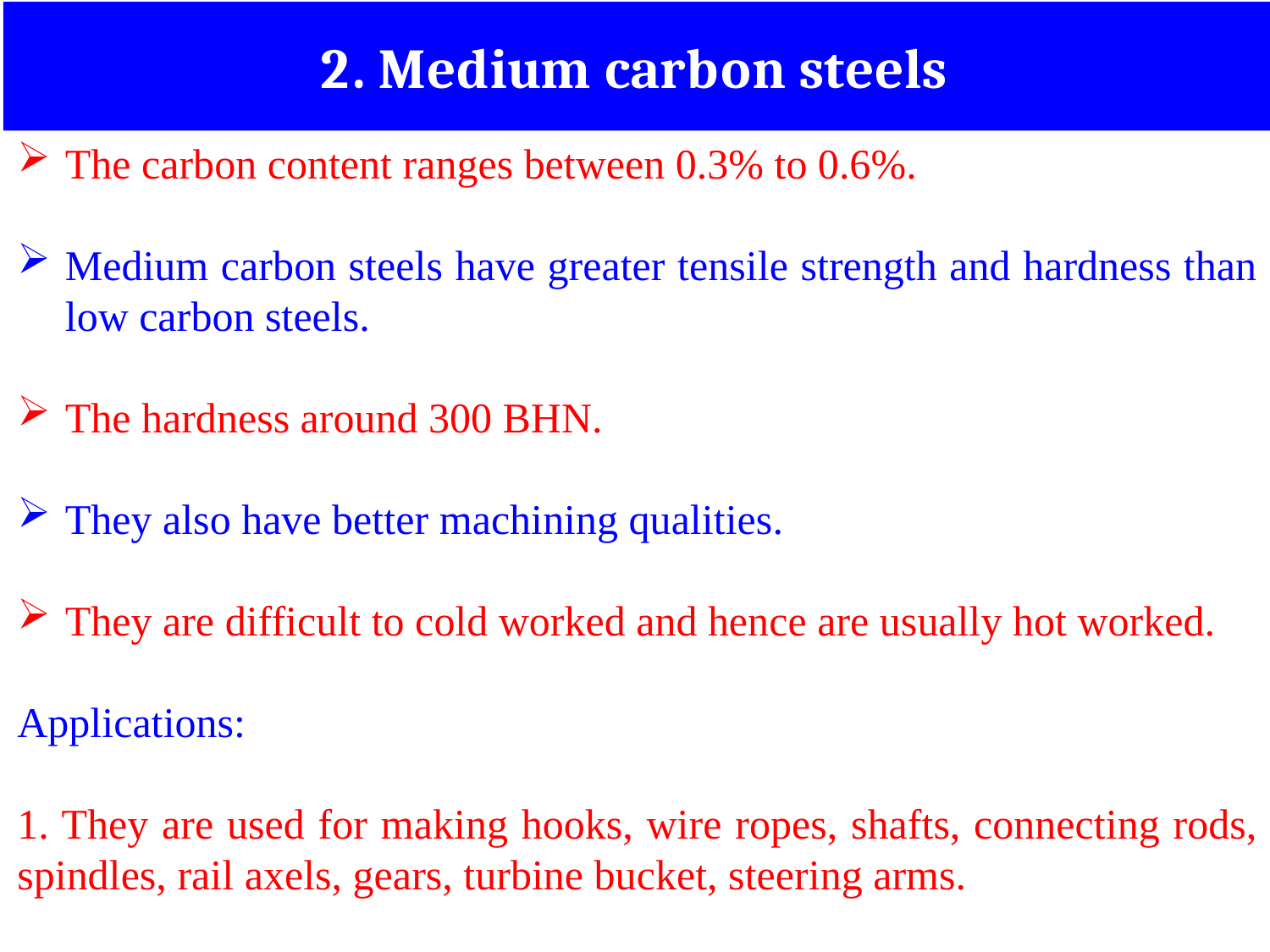

2. Medium carbon steels
The carbon content ranges between 0.3% to 0.6%.

Medium carbon steels have greater tensile strength and hardness than low carbon steels.

The hardness around 300 BHN.

They also have better machining qualities.

They are difficult to cold worked and hence are usually hot worked.

Applications:

1. They are used for making hooks, wire ropes, shafts, connecting rods, spindles, rail axels, gears, turbine bucket, steering arms.